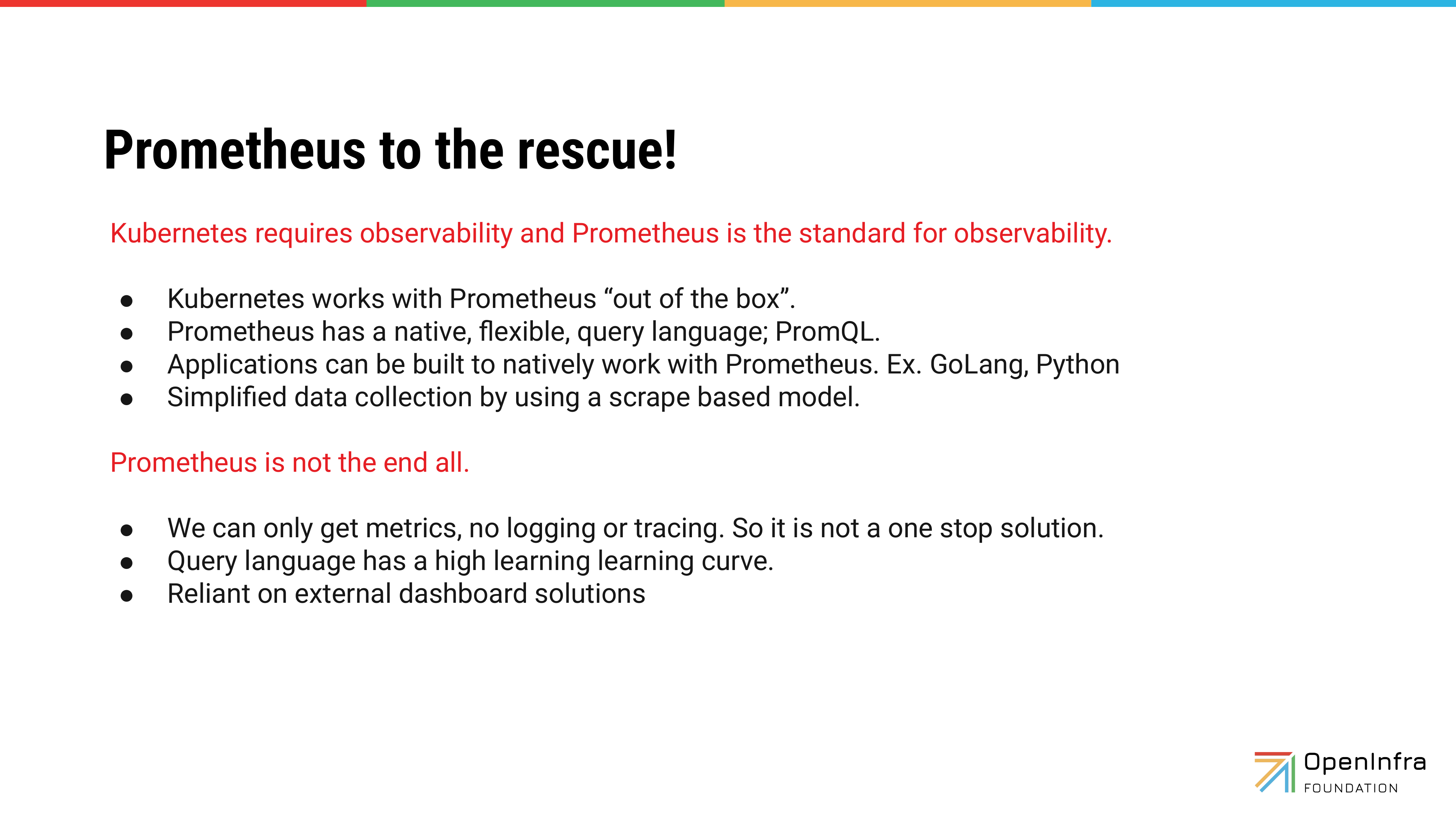

Prometheus to the rescue!
Kubernetes requires observability and Prometheus is the standard for observability.

Kubernetes works with Prometheus “out of the box”.
Prometheus has a native, flexible, query language; PromQL.
Applications can be built to natively work with Prometheus. Ex. GoLang, Python
Simplified data collection by using a scrape based model.

Prometheus is not the end all.

We can only get metrics, no logging or tracing. So it is not a one stop solution.
Query language has a high learning learning curve.
Reliant on external dashboard solutions